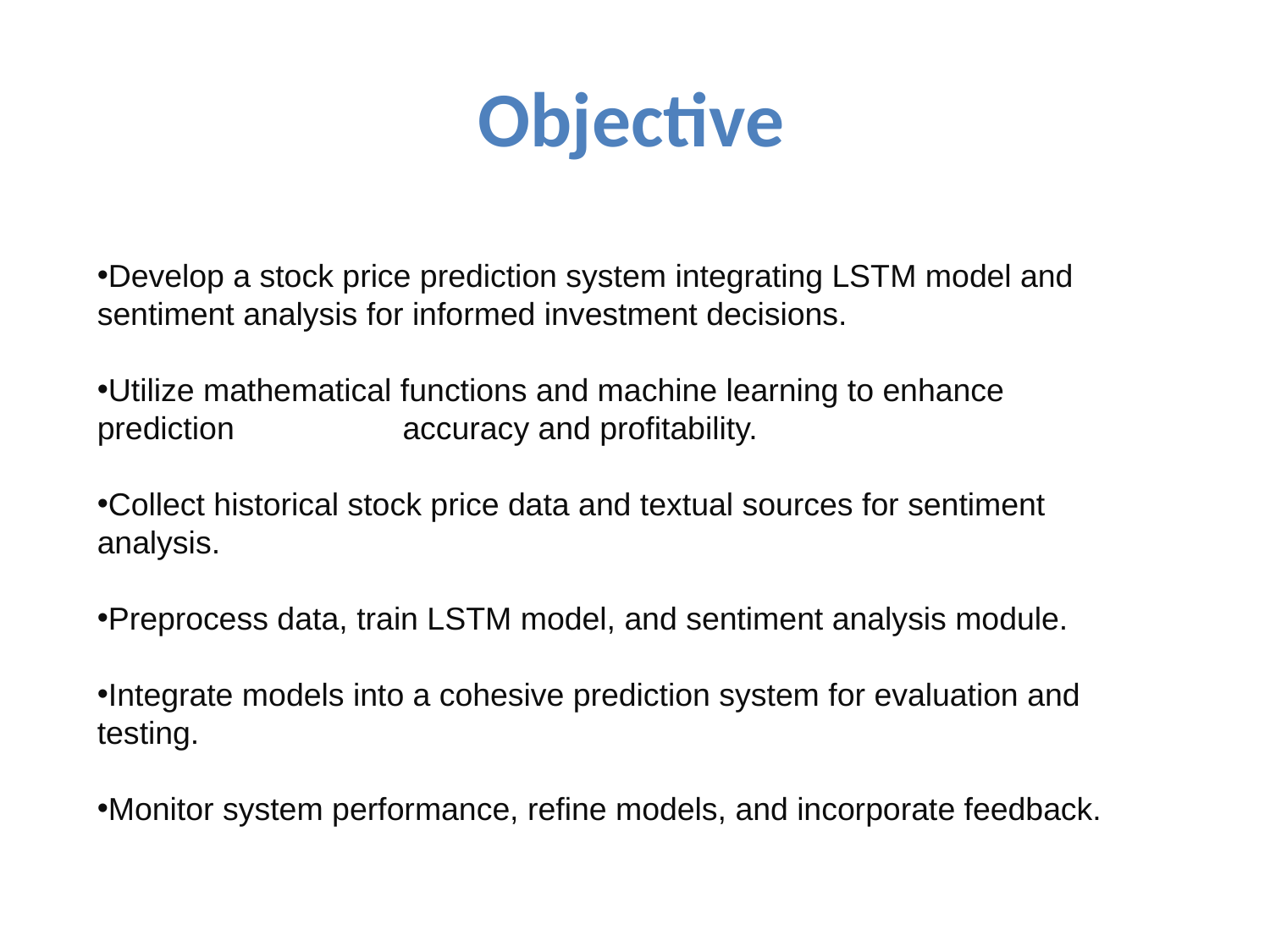

Objective

Develop a stock price prediction system integrating LSTM model and sentiment analysis for informed investment decisions.

Utilize mathematical functions and machine learning to enhance prediction                   accuracy and profitability.

Collect historical stock price data and textual sources for sentiment analysis.

Preprocess data, train LSTM model, and sentiment analysis module.

Integrate models into a cohesive prediction system for evaluation and testing.

Monitor system performance, refine models, and incorporate feedback.